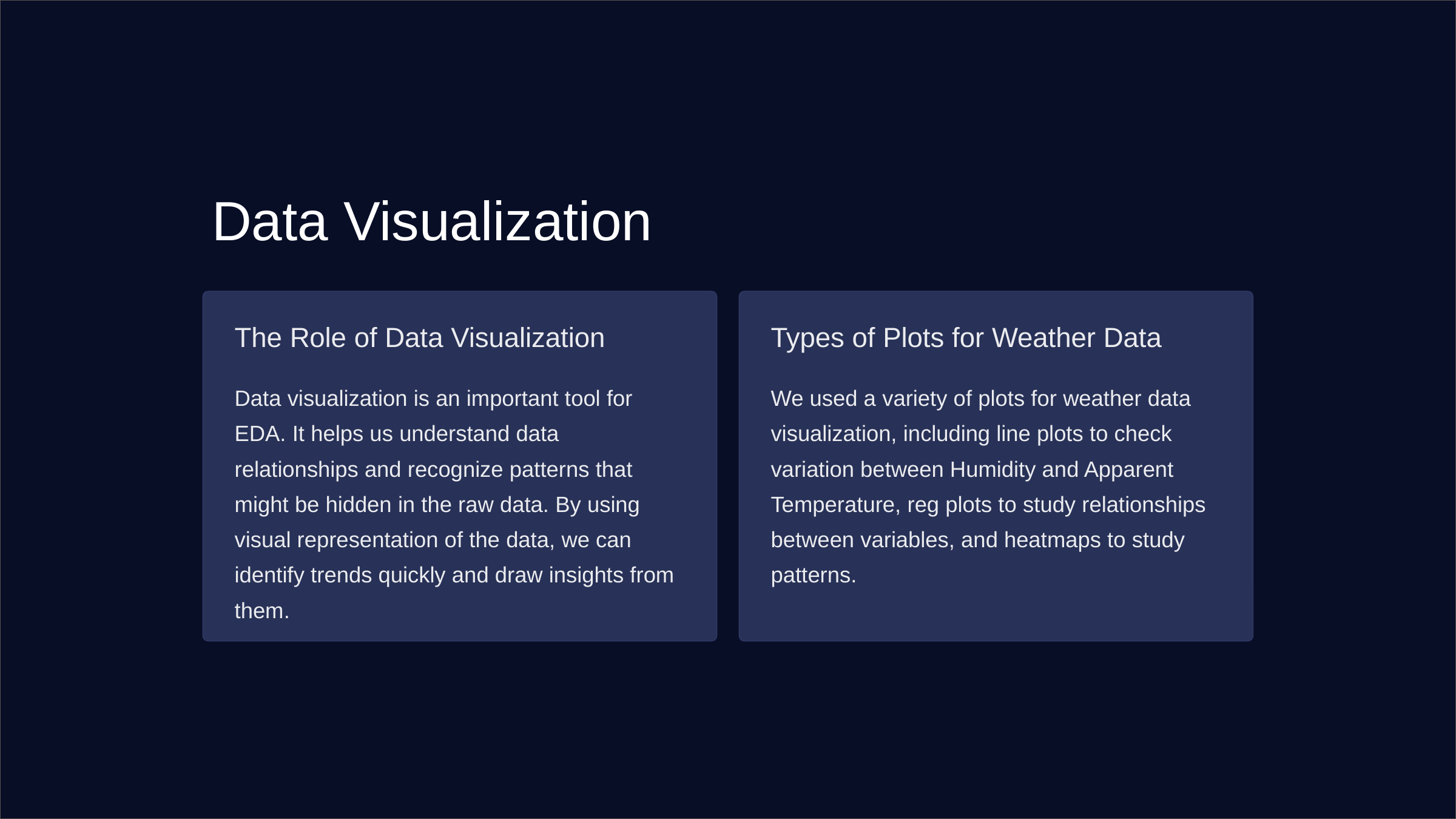

Data Visualization

The Role of Data Visualization
Types of Plots for Weather Data
Data visualization is an important tool for EDA. It helps us understand data relationships and recognize patterns that might be hidden in the raw data. By using visual representation of the data, we can identify trends quickly and draw insights from them.
We used a variety of plots for weather data visualization, including line plots to check variation between Humidity and Apparent Temperature, reg plots to study relationships between variables, and heatmaps to study patterns.